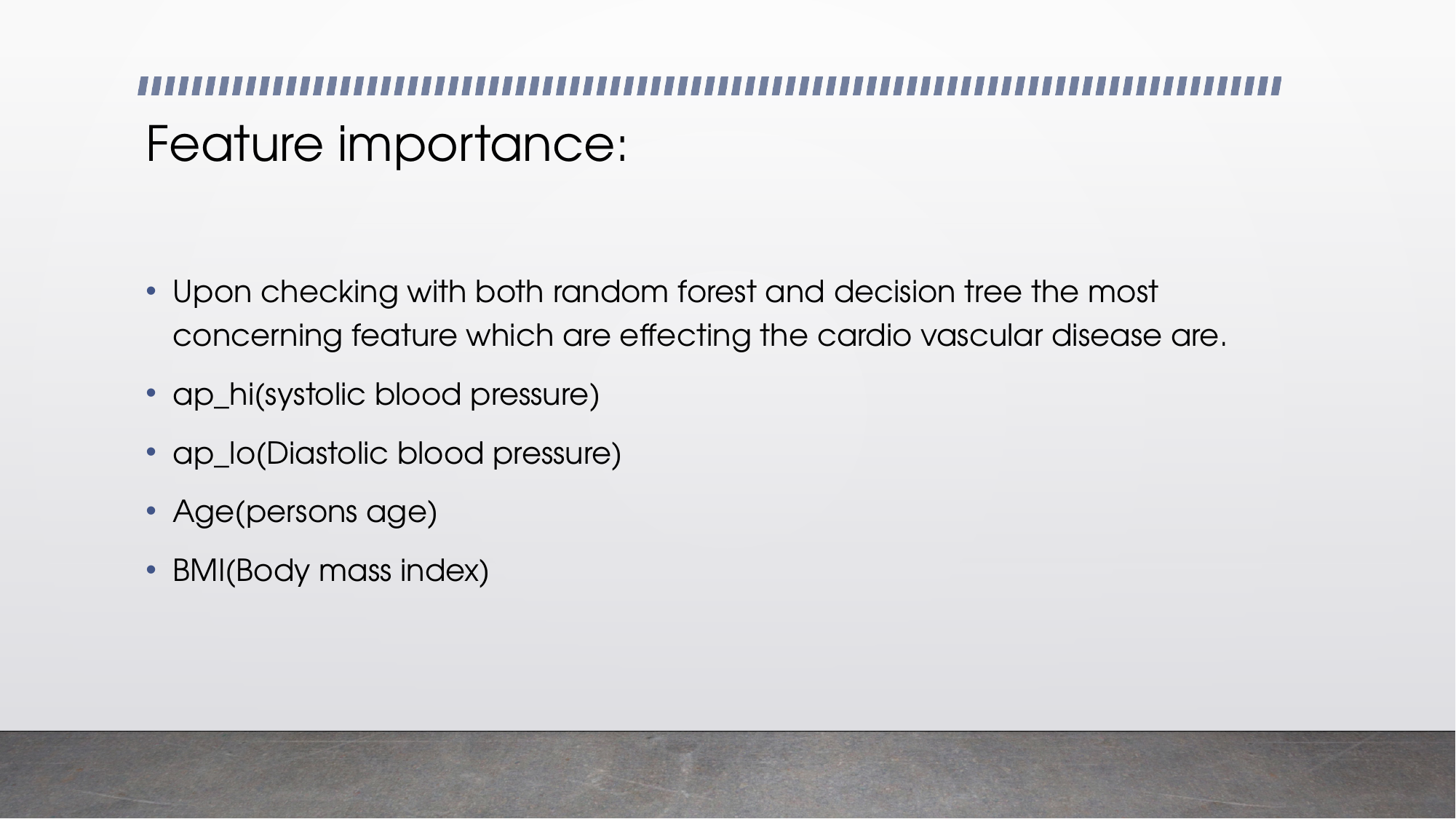

# Feature importance:
Upon checking with both random forest and decision tree the most concerning feature which are effecting the cardio vascular disease are.
ap_hi(systolic blood pressure)
ap_lo(Diastolic blood pressure)
Age(persons age)
BMI(Body mass index)